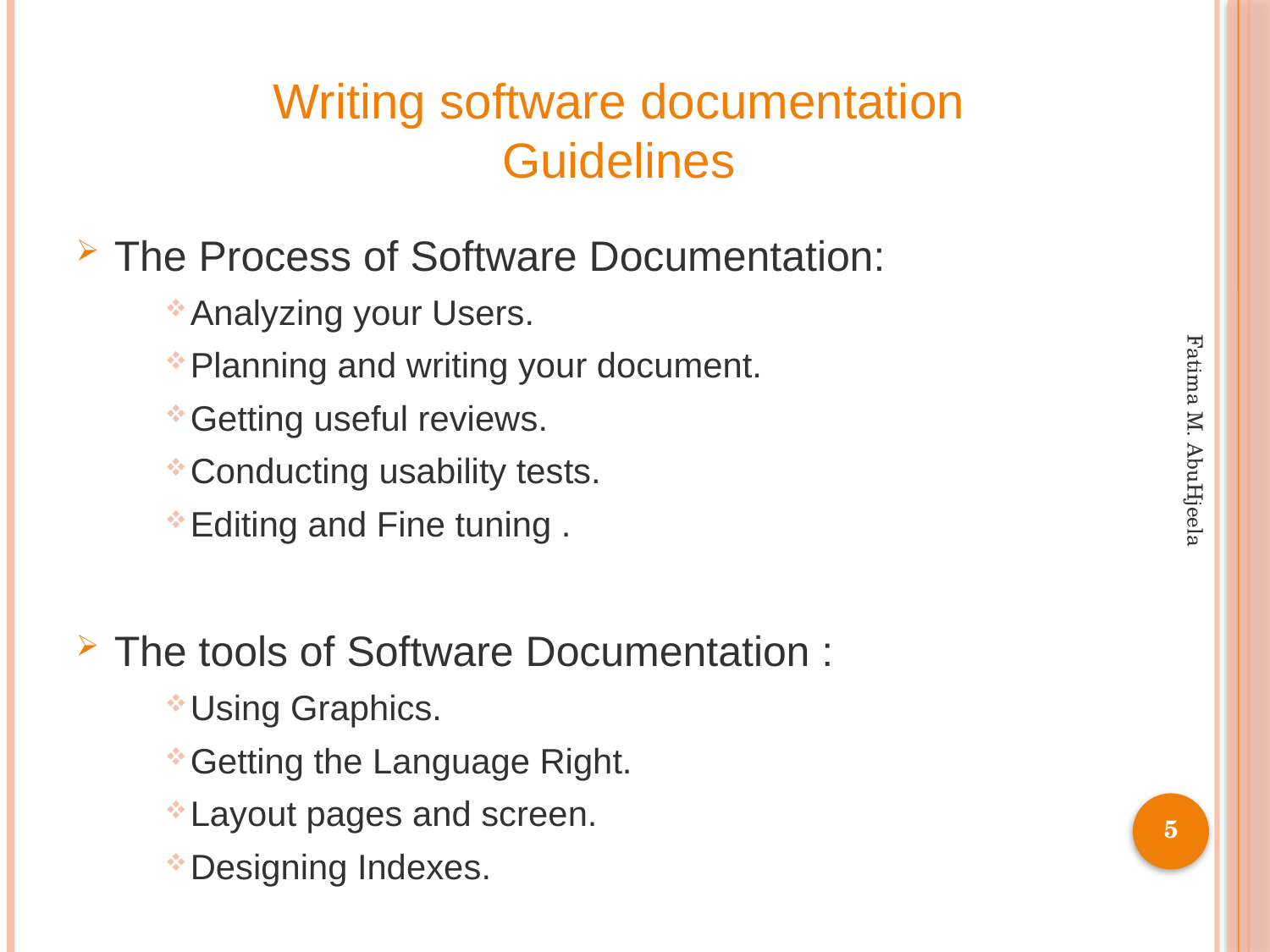

Writing software documentation Guidelines
The Process of Software Documentation:
Analyzing your Users.
Planning and writing your document.
Getting useful reviews.
Conducting usability tests.
Editing and Fine tuning .

The tools of Software Documentation :
Using Graphics.
Getting the Language Right.
Layout pages and screen.
Designing Indexes.

Fatima M. AbuHjeela
5